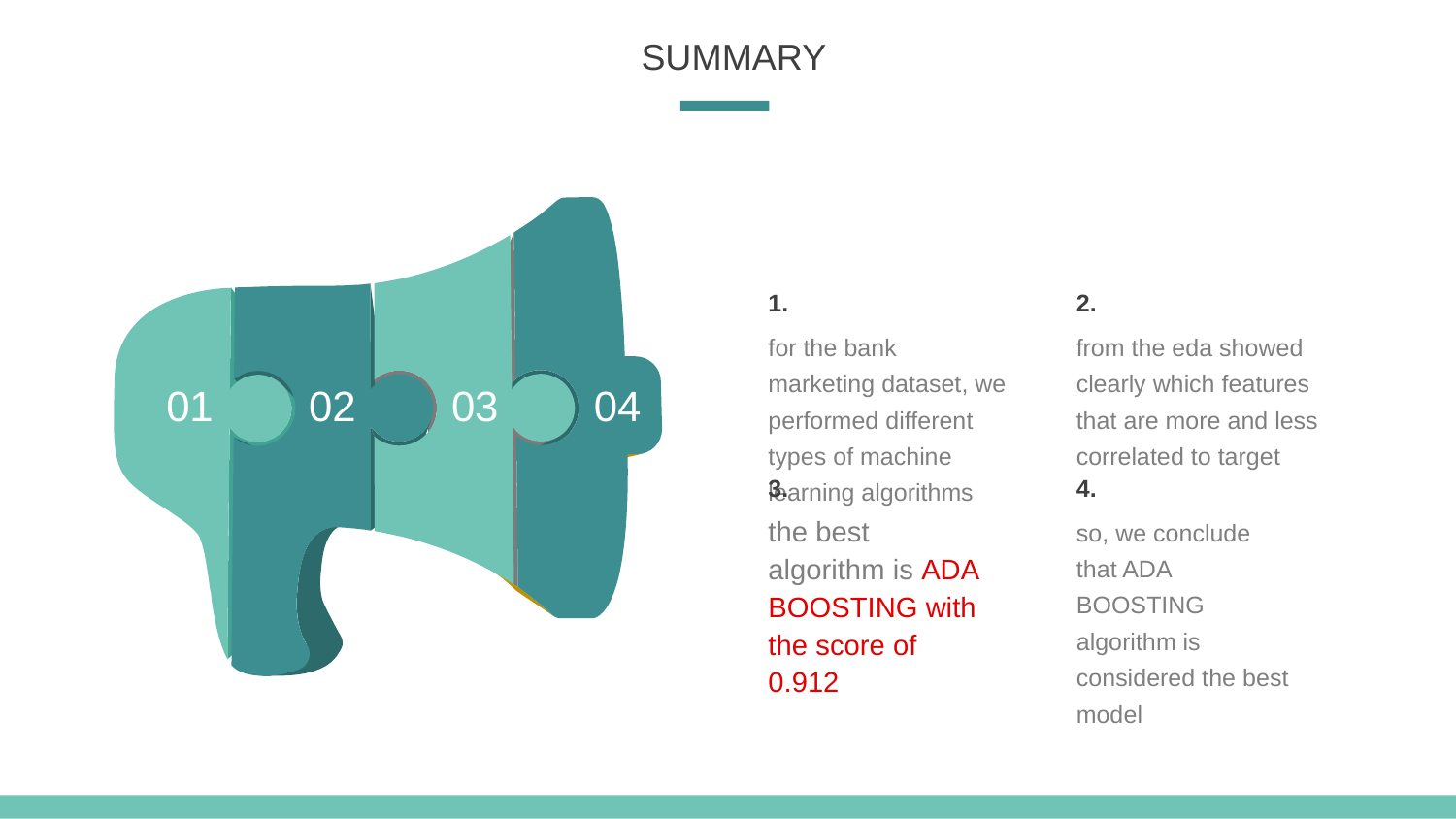

SUMMARY

1.
2.
for the bank marketing dataset, we performed different types of machine learning algorithms
from the eda showed clearly which features that are more and less correlated to target
01
02
03
04
3.
4.
the best algorithm is ADA BOOSTING with the score of 0.912

so, we conclude that ADA BOOSTING algorithm is considered the best model